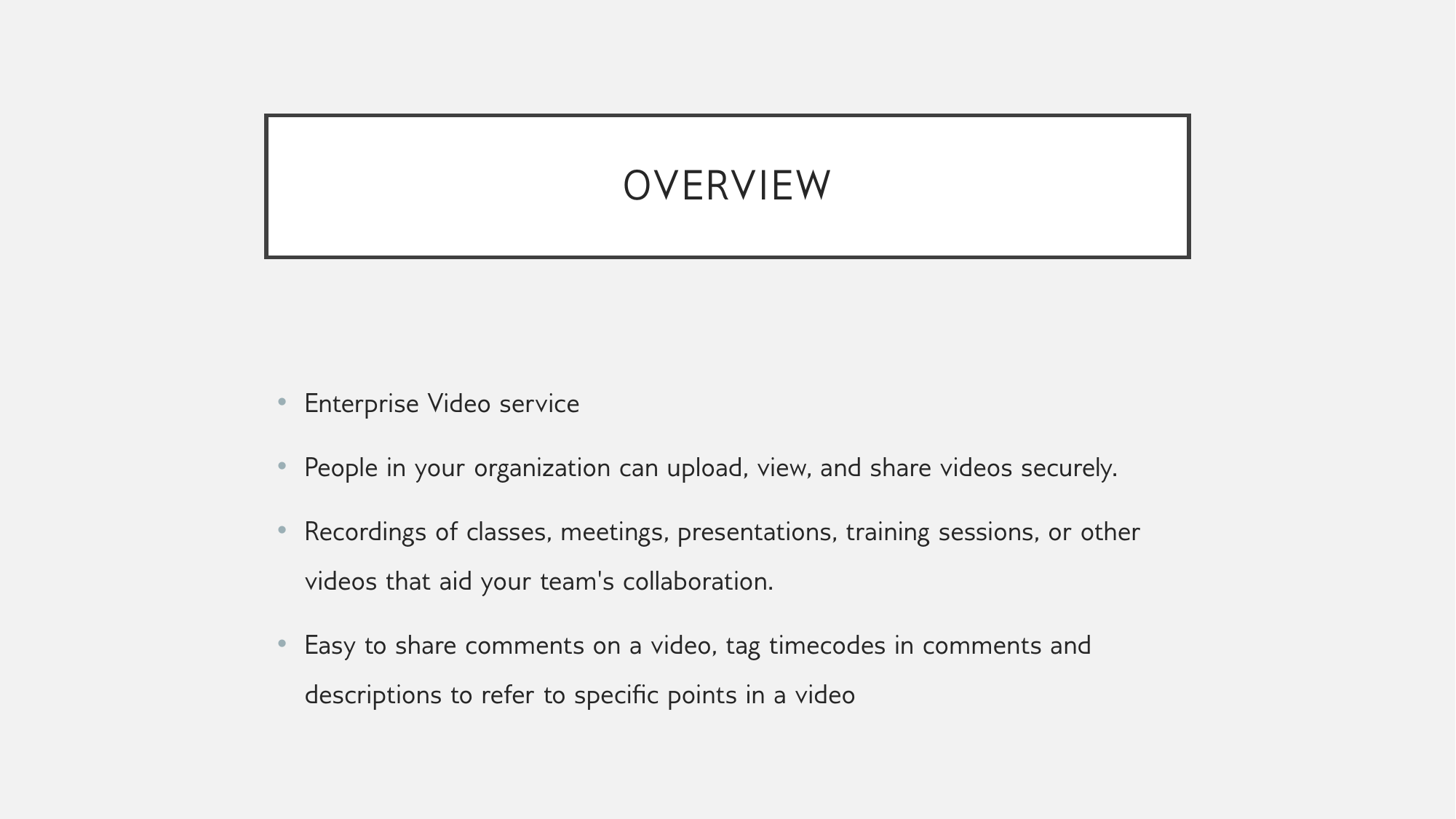

# OVerview

Enterprise Video service
People in your organization can upload, view, and share videos securely.
Recordings of classes, meetings, presentations, training sessions, or other videos that aid your team's collaboration.
Easy to share comments on a video, tag timecodes in comments and descriptions to refer to specific points in a video